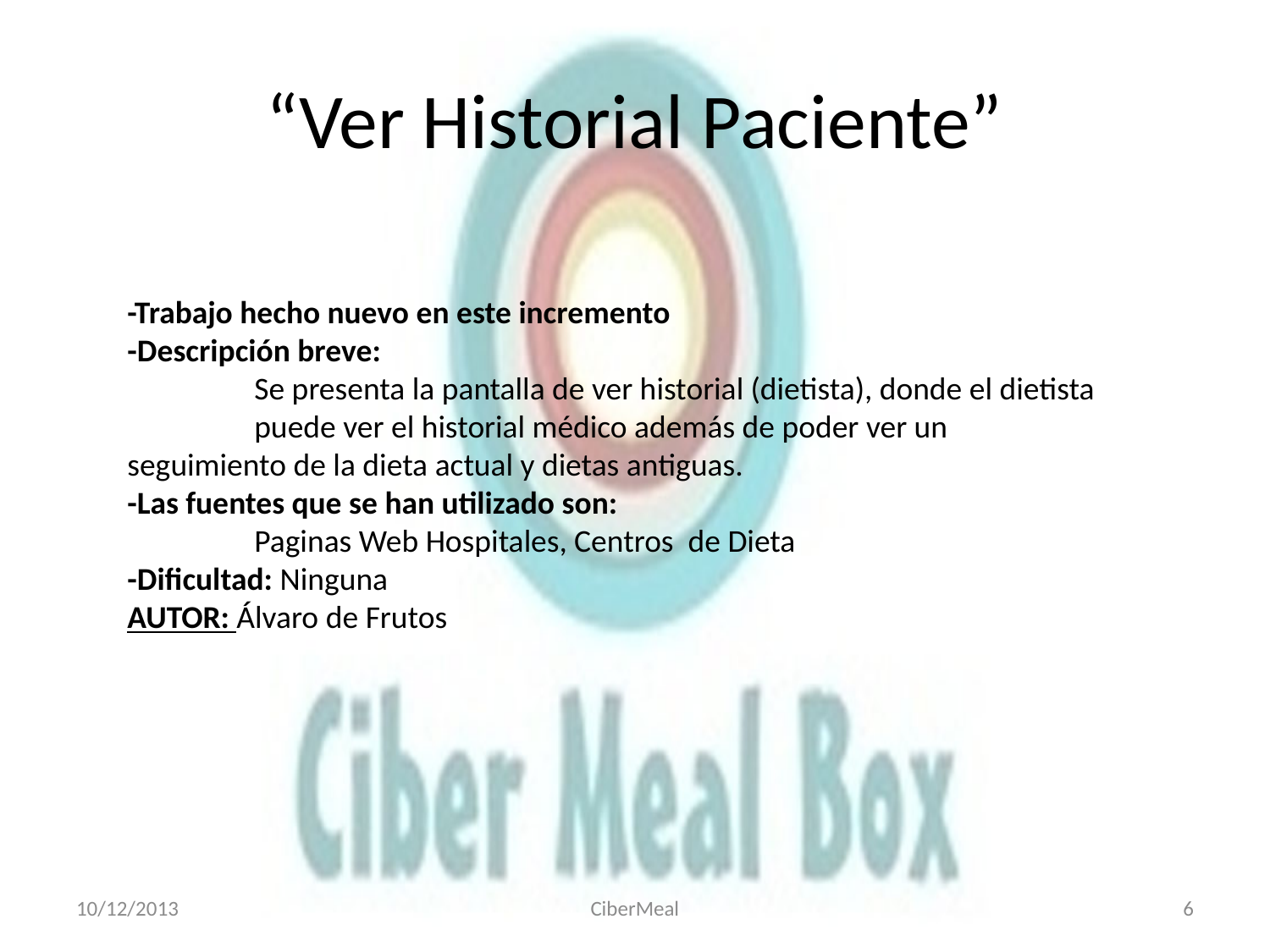

# “Ver Historial Paciente”
-Trabajo hecho nuevo en este incremento
-Descripción breve:
	Se presenta la pantalla de ver historial (dietista), donde el dietista  	puede ver el historial médico además de poder ver un 	seguimiento de la dieta actual y dietas antiguas.
-Las fuentes que se han utilizado son:
	Paginas Web Hospitales, Centros  de Dieta
-Dificultad: Ninguna
AUTOR: Álvaro de Frutos
10/12/2013
CiberMeal
6